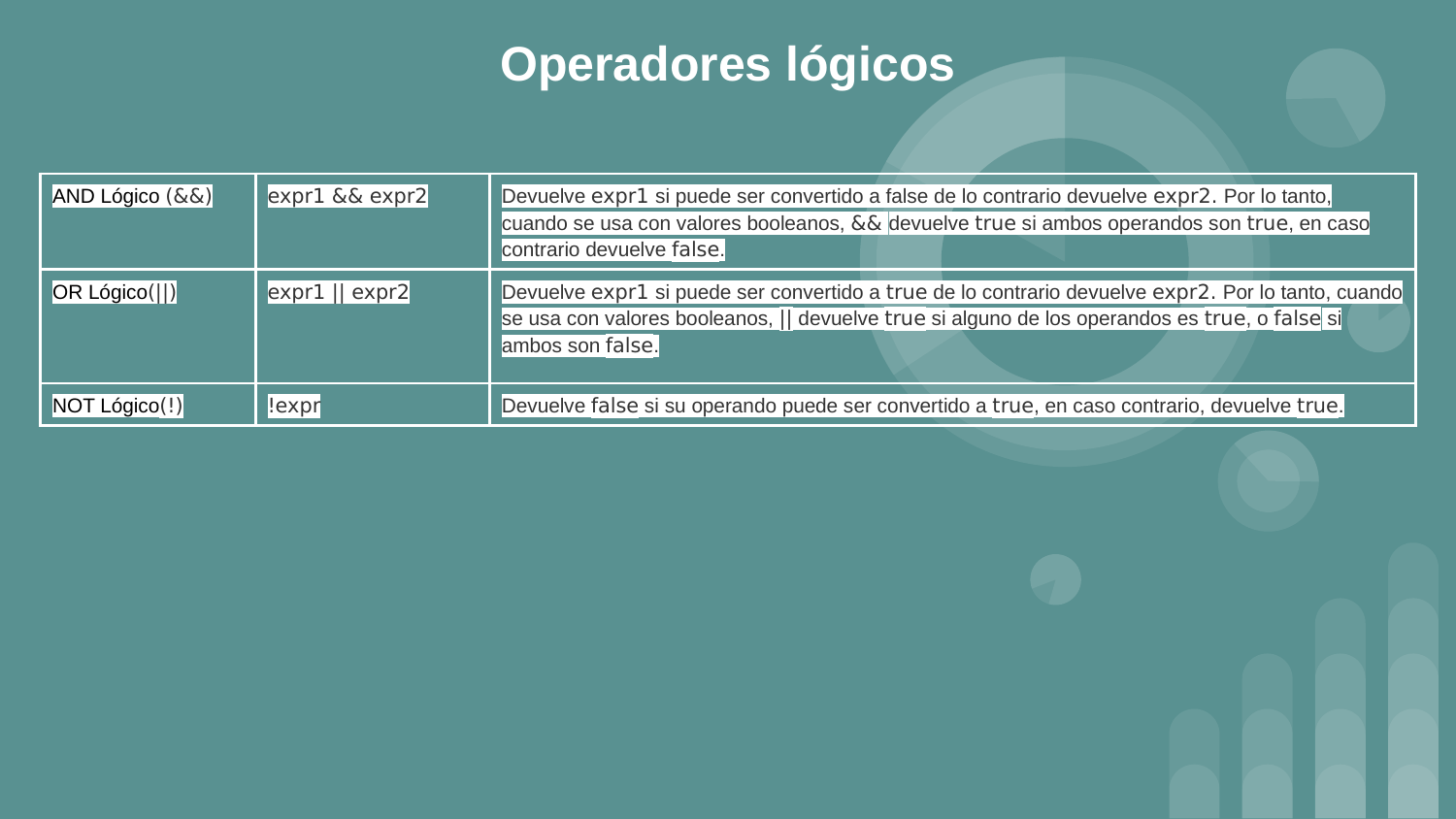

# Operadores lógicos
| AND Lógico (&&) | expr1 && expr2 | Devuelve expr1 si puede ser convertido a false de lo contrario devuelve expr2. Por lo tanto, cuando se usa con valores booleanos, && devuelve true si ambos operandos son true, en caso contrario devuelve false. |
| --- | --- | --- |
| OR Lógico(||) | expr1 || expr2 | Devuelve expr1 si puede ser convertido a true de lo contrario devuelve expr2. Por lo tanto, cuando se usa con valores booleanos, || devuelve true si alguno de los operandos es true, o false si ambos son false. |
| NOT Lógico(!) | !expr | Devuelve false si su operando puede ser convertido a true, en caso contrario, devuelve true. |